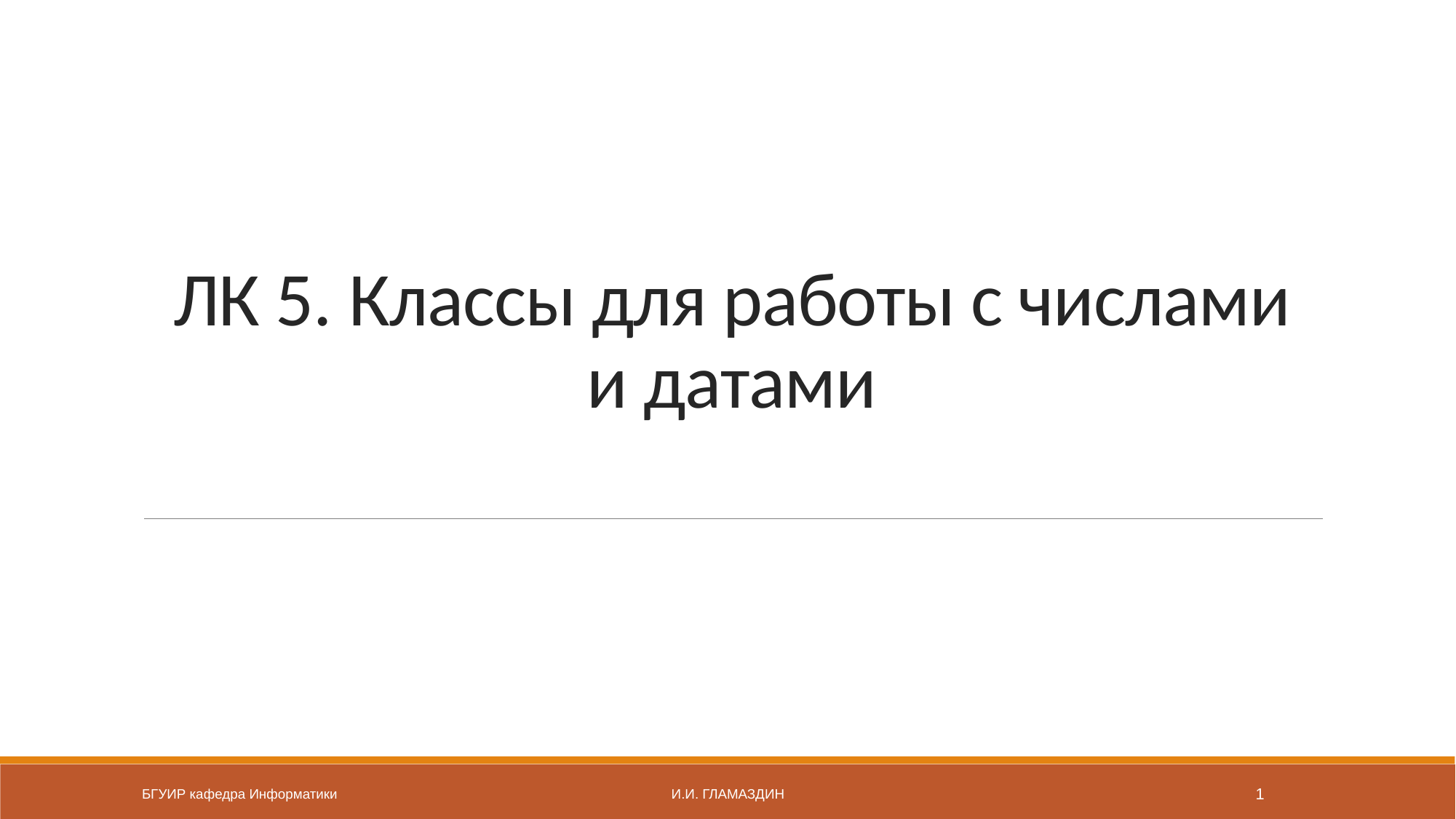

# ЛК 5. Классы для работы с числами и датами

БГУИР кафедра Информатики
И.И. Гламаздин
1